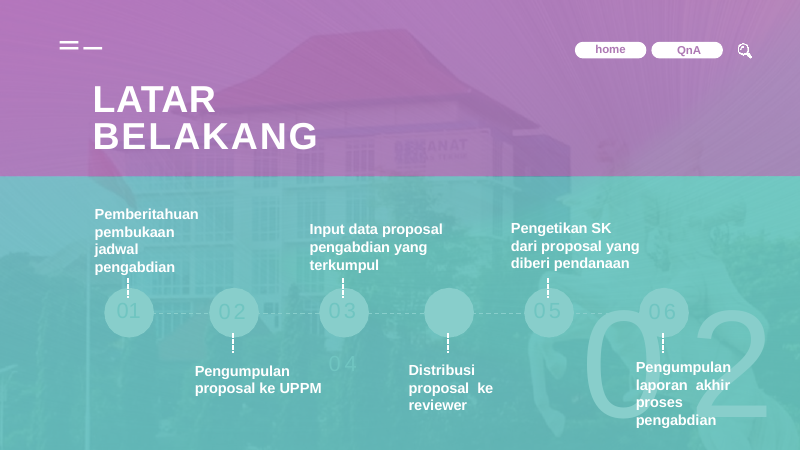

|||
home
QnA

LATAR  BELAKANG

Pemberitahuan  pembukaan  jadwal  pengabdian

01
Pengetikan SK  dari proposal yang  diberi pendanaan

05
Input data proposal  pengabdian yang  terkumpul

03	04
02

02
06
Pengumpulan  laporan  akhir proses  pengabdian
Distribusi proposal  ke reviewer
Pengumpulan  proposal ke UPPM